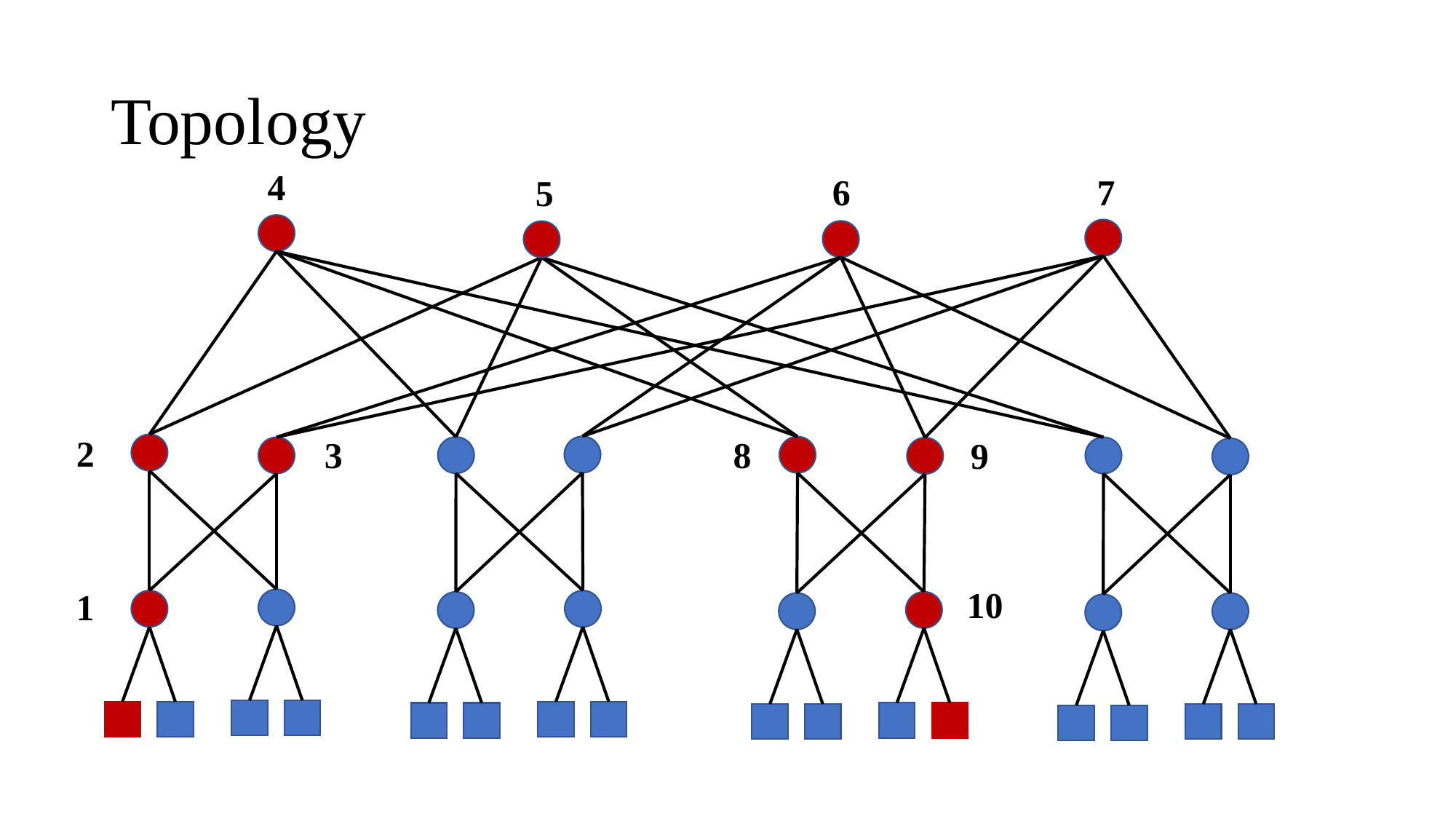

# Topology
4
7
6
5

2
8
3
9

10
1